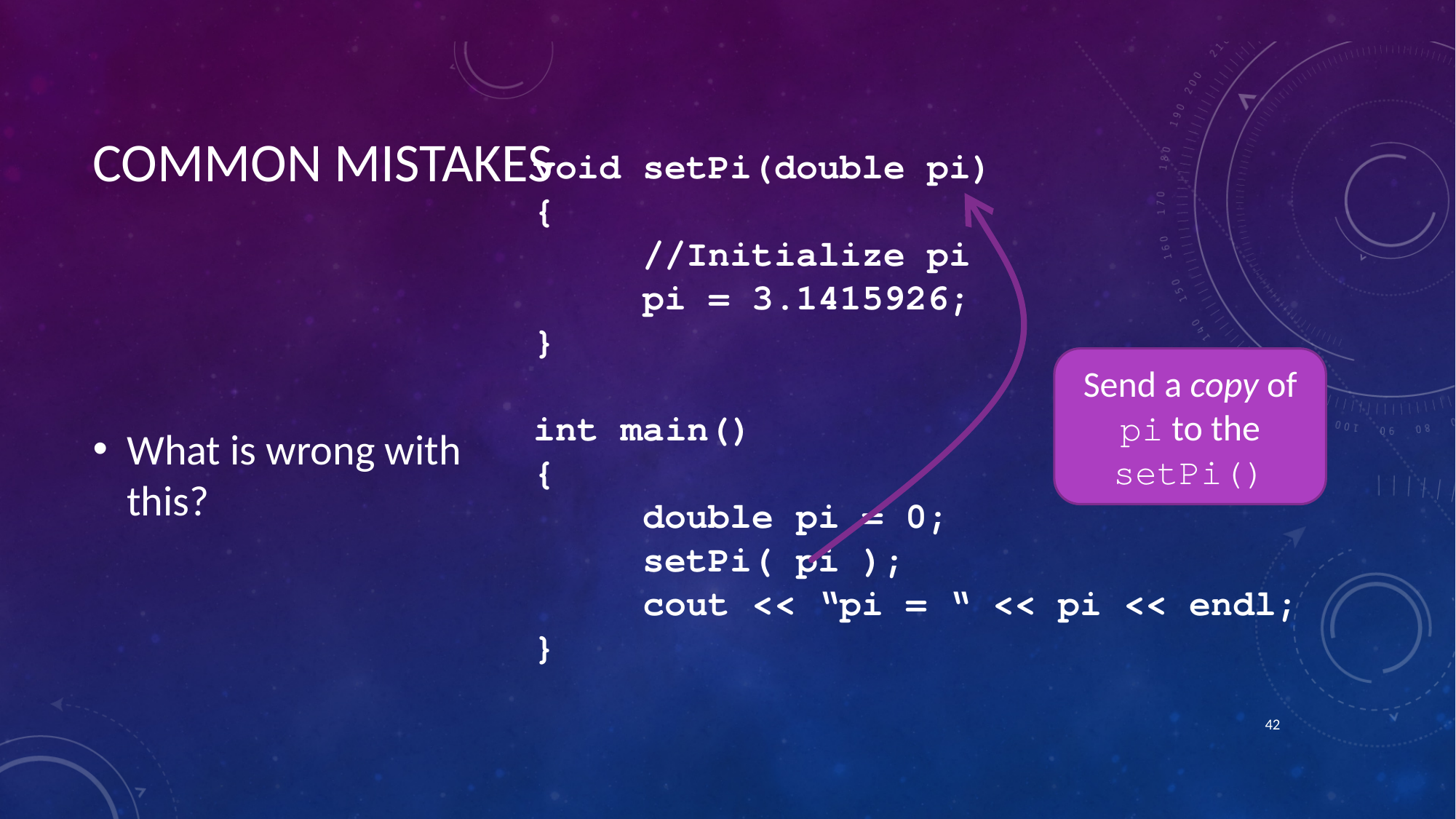

# COMMON MISTAKES
void setPi(double pi)
{
	//Initialize pi
	pi = 3.1415926;
}

int main()
{
	double pi = 0;
	setPi( pi );
	cout << “pi = “ << pi << endl;
}

What is wrong with this?
Send a copy of pi to the setPi()
42